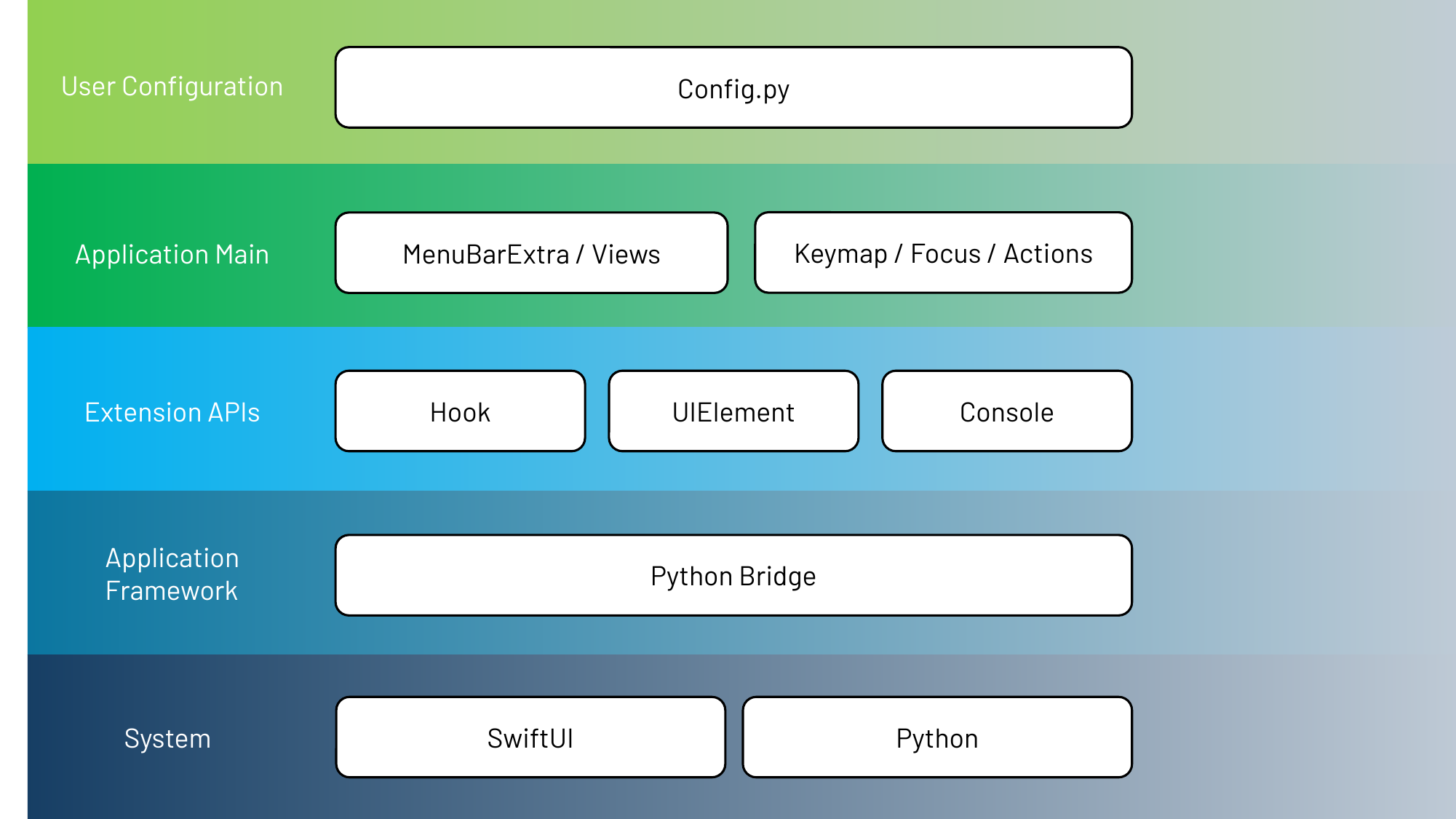

Config.py
User Configuration
Keymap / Focus / Actions
MenuBarExtra / Views
Application Main
UIElement
Console
Hook
Extension APIs
Application
Framework
Python Bridge
SwiftUI
Python
System